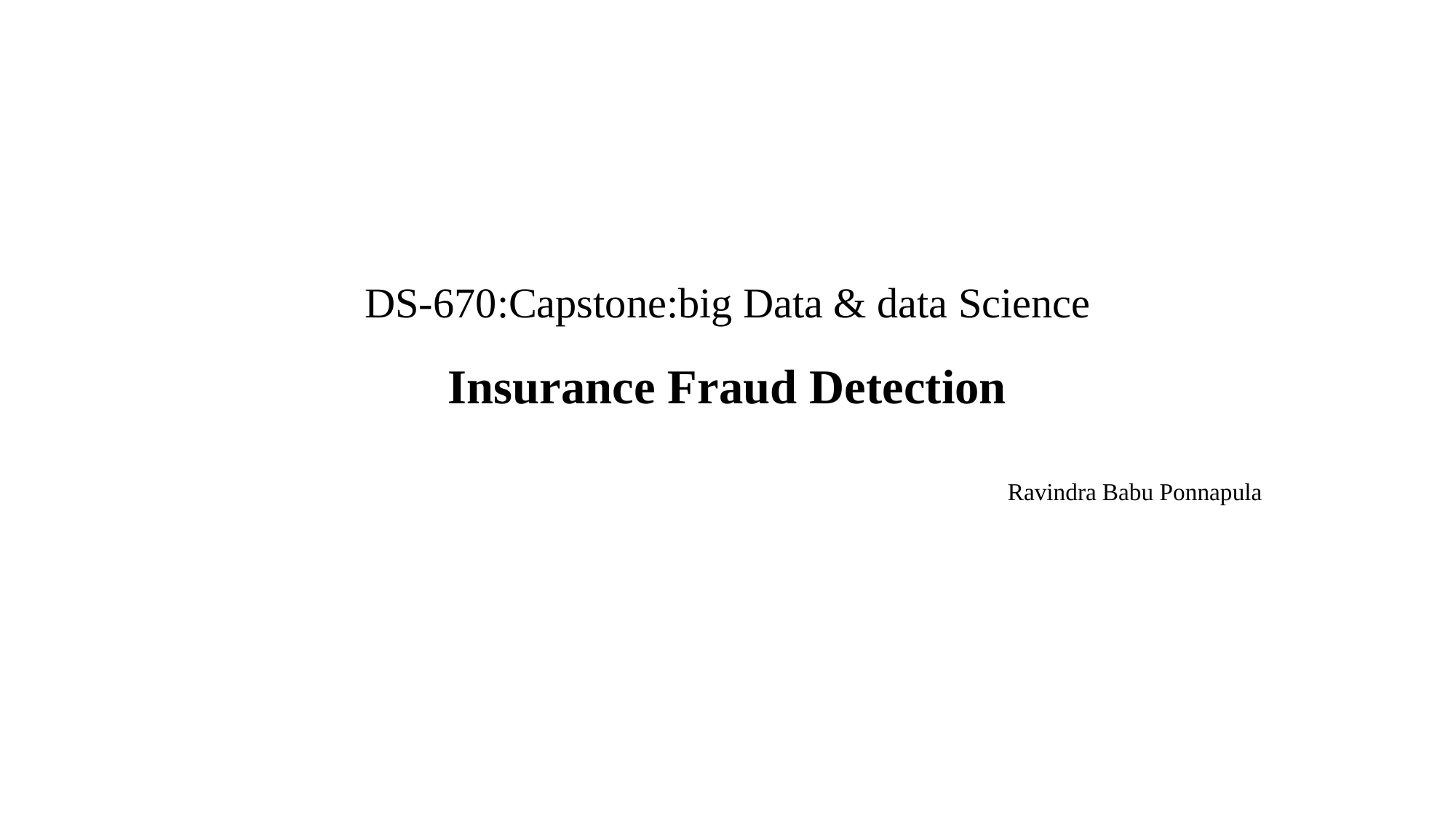

# DS-670:Capstone:big Data & data Science Insurance Fraud Detection

Ravindra Babu Ponnapula